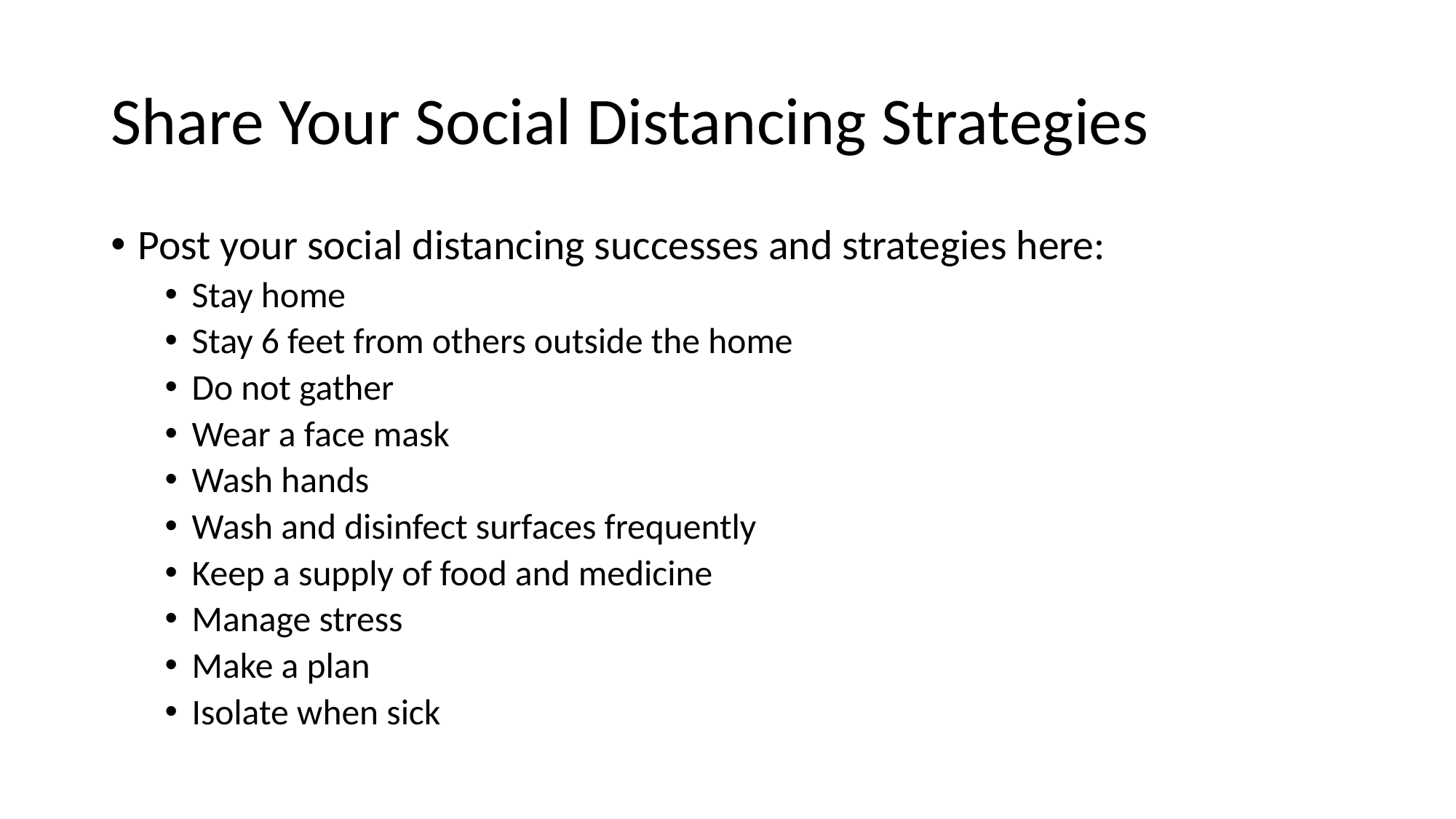

# Share Your Social Distancing Strategies
Post your social distancing successes and strategies here:
Stay home
Stay 6 feet from others outside the home
Do not gather
Wear a face mask
Wash hands
Wash and disinfect surfaces frequently
Keep a supply of food and medicine
Manage stress
Make a plan
Isolate when sick